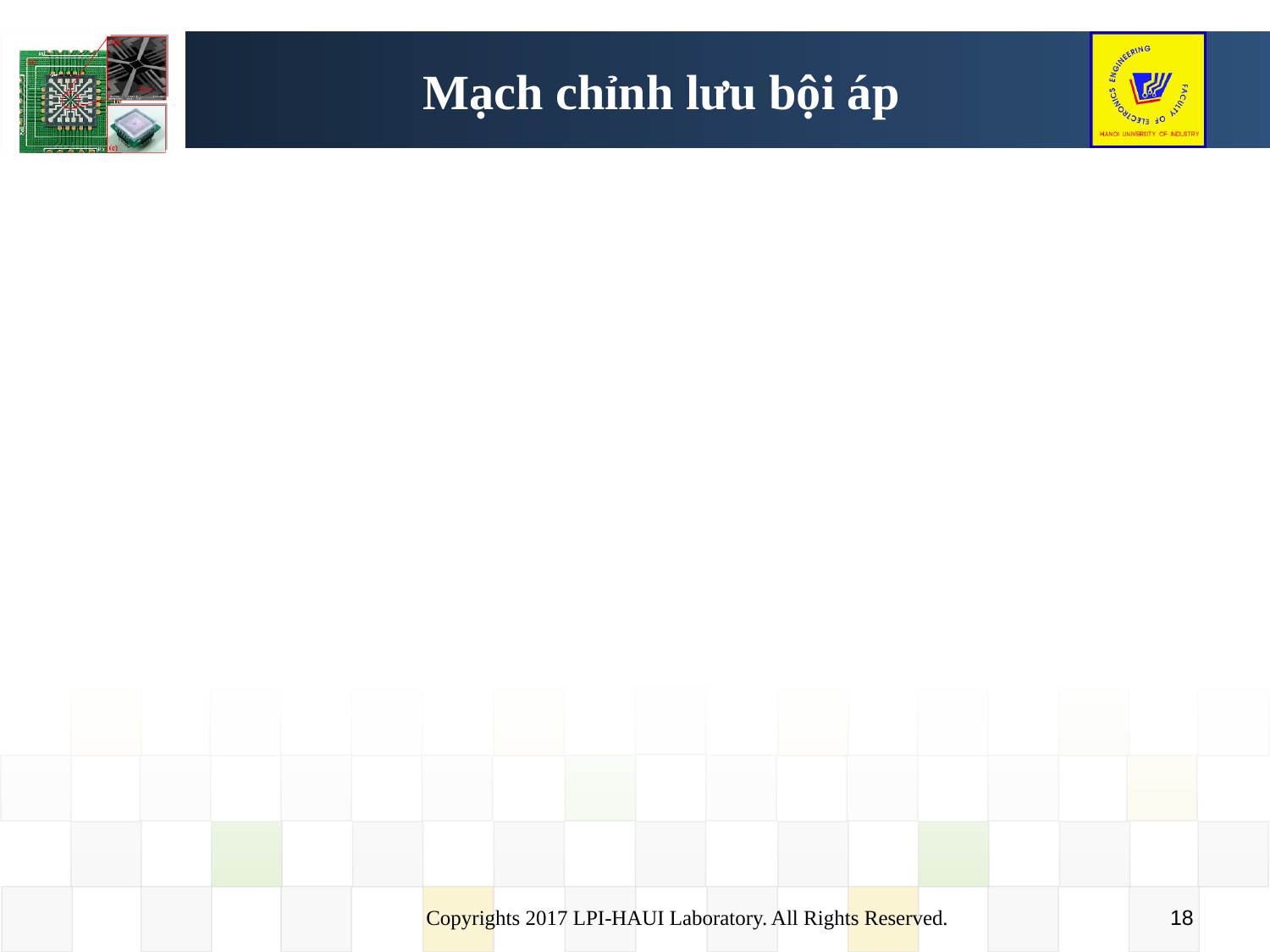

# Mạch chỉnh lưu bội áp

Copyrights 2017 LPI-HAUI Laboratory. All Rights Reserved.
18